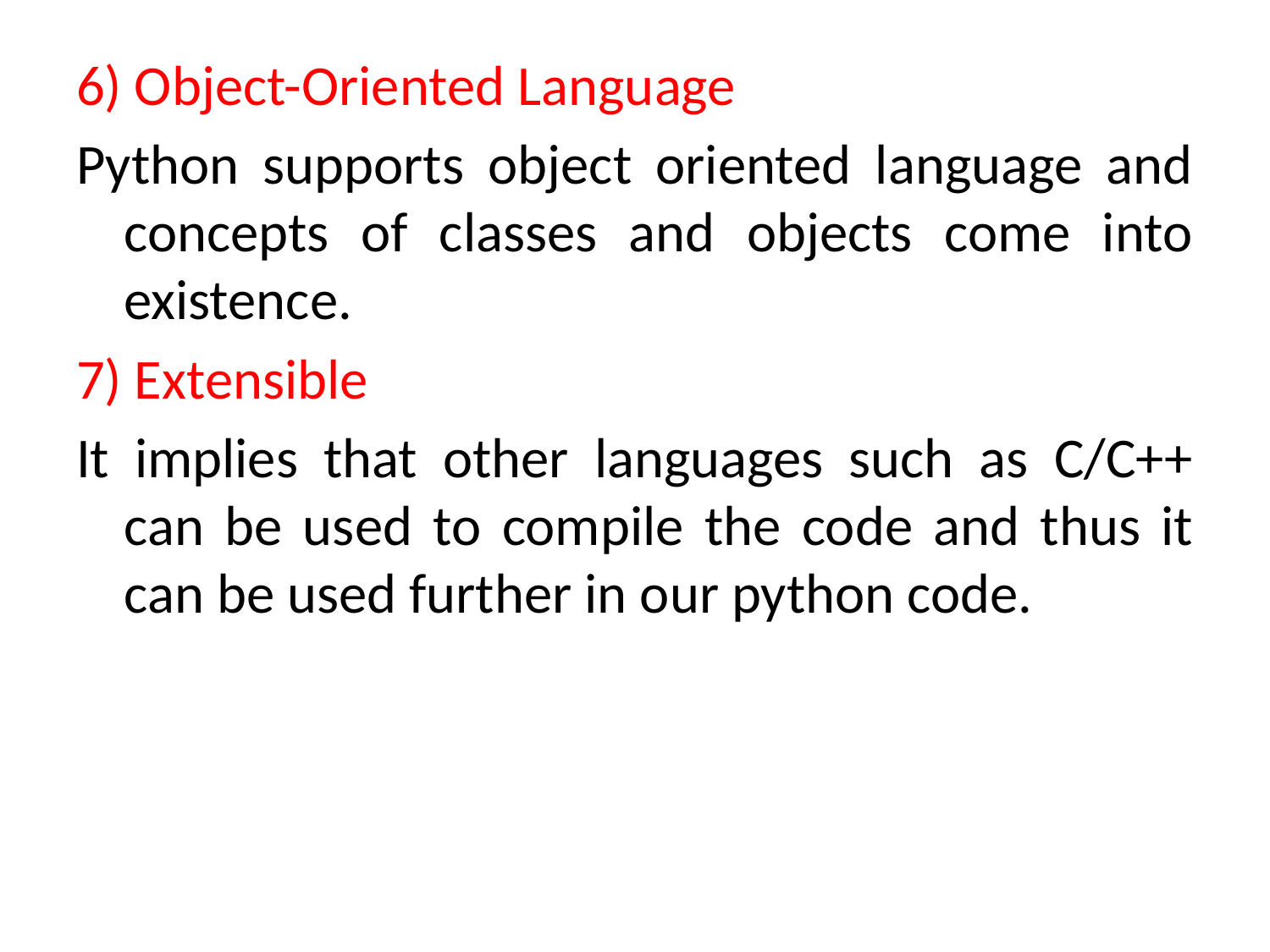

#
6) Object-Oriented Language
Python supports object oriented language and concepts of classes and objects come into existence.
7) Extensible
It implies that other languages such as C/C++ can be used to compile the code and thus it can be used further in our python code.